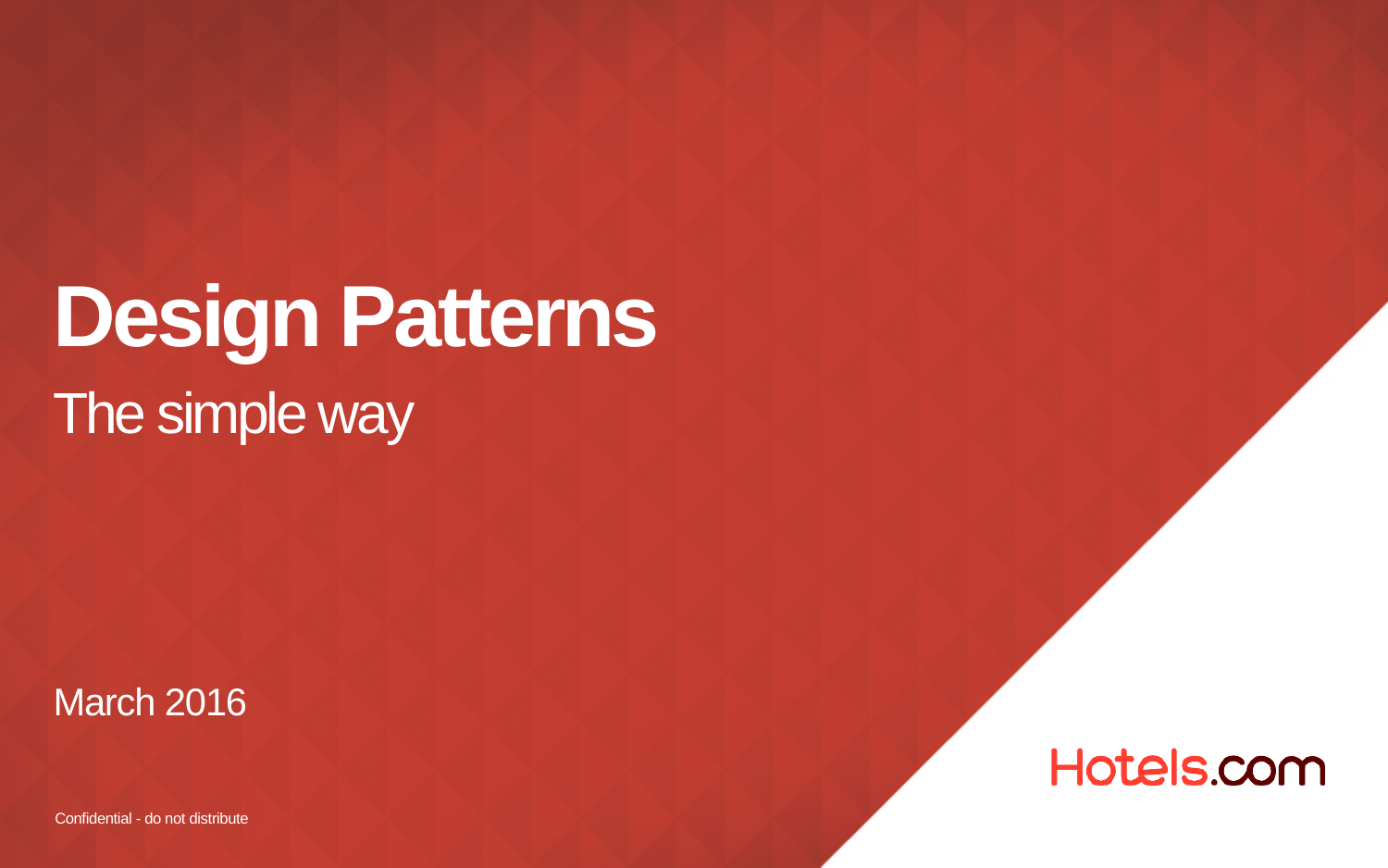

# Design Patterns
The simple way
March 2016